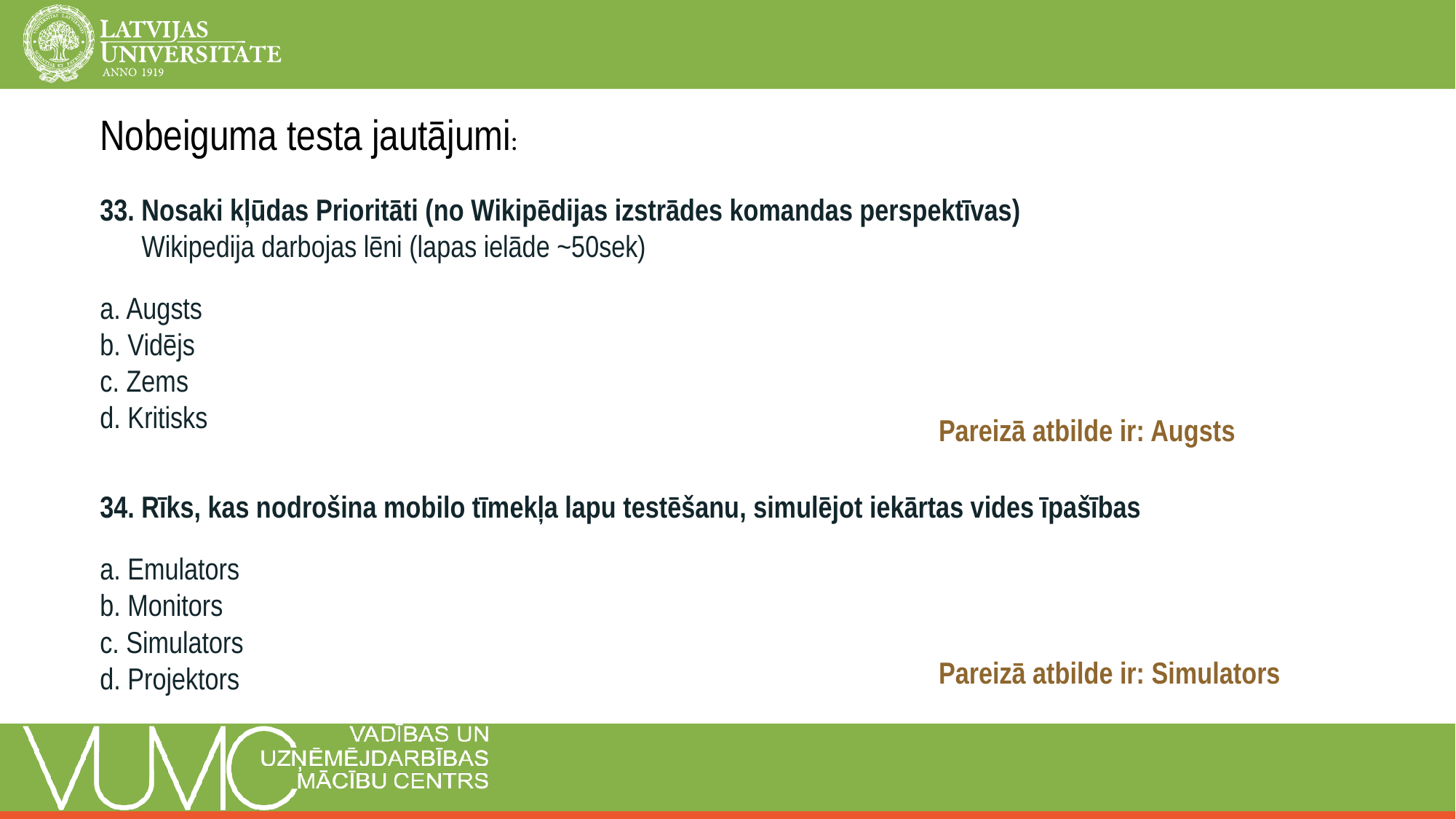

Nobeiguma testa jautājumi:
33. Nosaki kļūdas Prioritāti (no Wikipēdijas izstrādes komandas perspektīvas)
      Wikipedija darbojas lēni (lapas ielāde ~50sek)

a. Augsts
b. Vidējs
c. Zems
d. Kritisks
Pareizā atbilde ir: Augsts
34. Rīks, kas nodrošina mobilo tīmekļa lapu testēšanu, simulējot iekārtas vides īpašības

a. Emulators
b. Monitors
c. Simulators
d. Projektors
Pareizā atbilde ir: Simulators